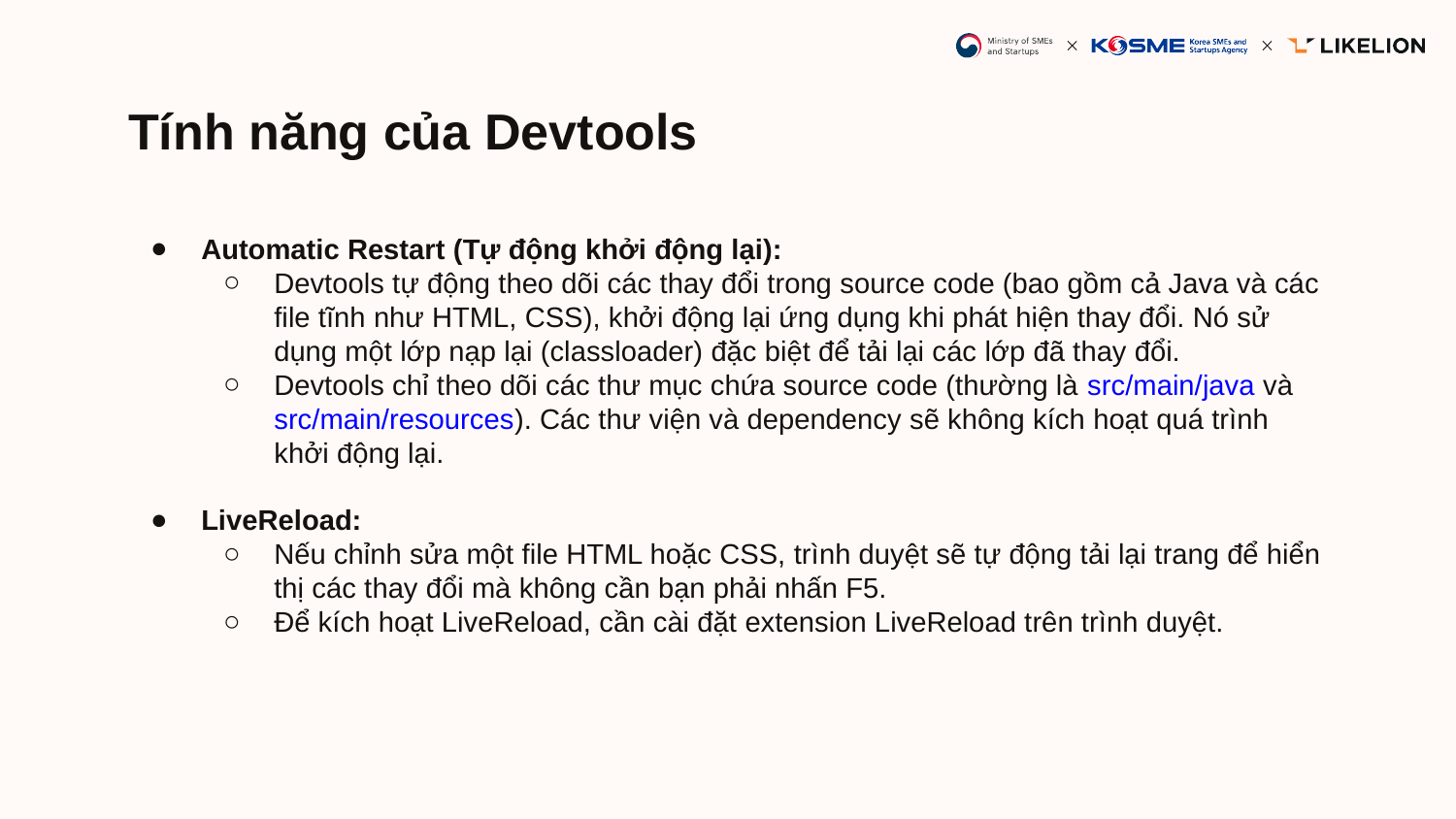

# Tính năng của Devtools
Automatic Restart (Tự động khởi động lại):
Devtools tự động theo dõi các thay đổi trong source code (bao gồm cả Java và các file tĩnh như HTML, CSS), khởi động lại ứng dụng khi phát hiện thay đổi. Nó sử dụng một lớp nạp lại (classloader) đặc biệt để tải lại các lớp đã thay đổi.
Devtools chỉ theo dõi các thư mục chứa source code (thường là src/main/java và src/main/resources). Các thư viện và dependency sẽ không kích hoạt quá trình khởi động lại.

LiveReload:
Nếu chỉnh sửa một file HTML hoặc CSS, trình duyệt sẽ tự động tải lại trang để hiển thị các thay đổi mà không cần bạn phải nhấn F5.
Để kích hoạt LiveReload, cần cài đặt extension LiveReload trên trình duyệt.